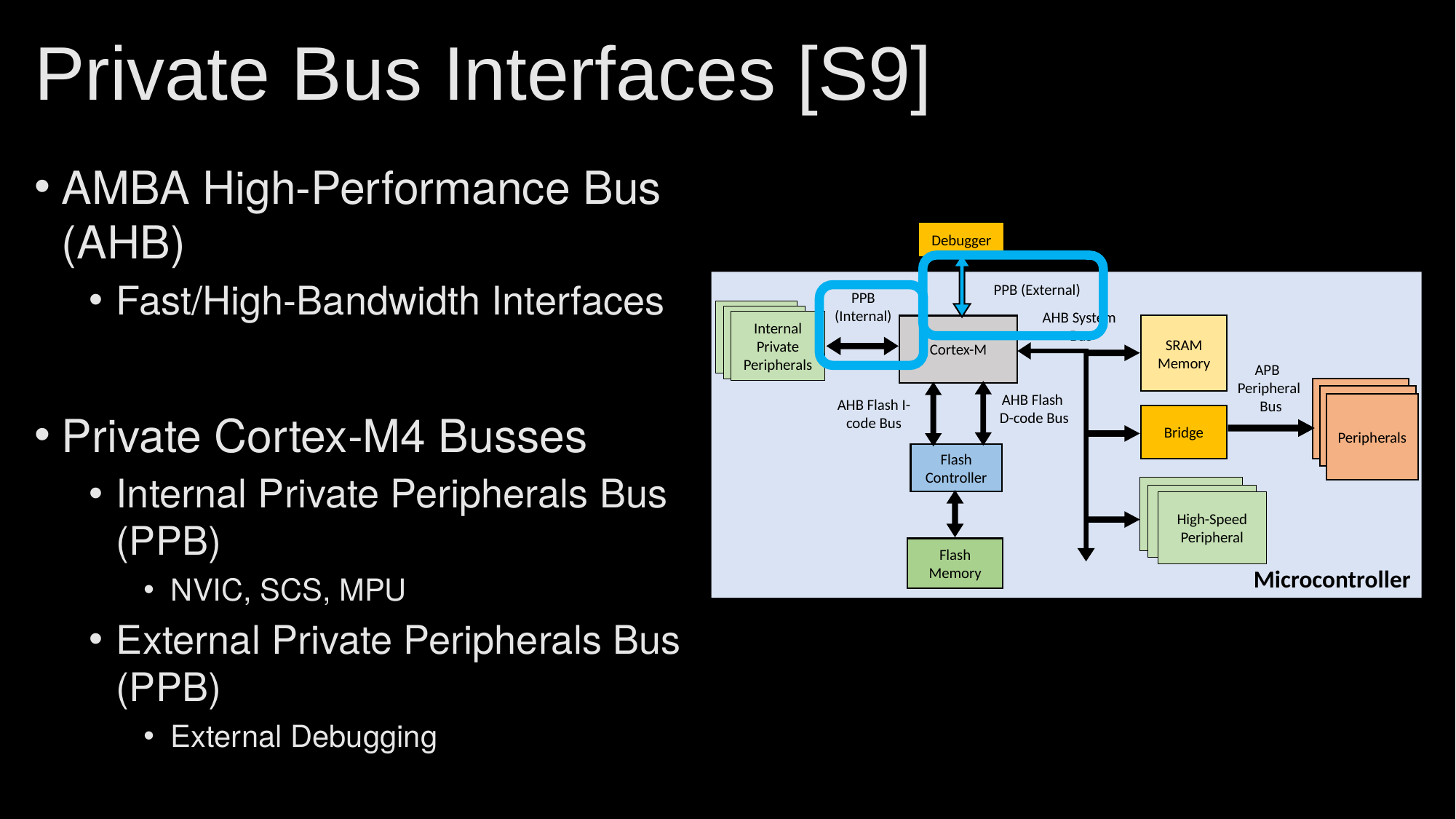

# Private Bus Interfaces [S9]
AMBA High-Performance Bus (AHB)
Fast/High-Bandwidth Interfaces

Private Cortex-M4 Busses
Internal Private Peripherals Bus (PPB)
NVIC, SCS, MPU
External Private Peripherals Bus (PPB)
External Debugging
Debugger

Microcontroller
PPB (External)
PPB (Internal)

Internal Private Peripherals
AHB System
 Bus

Cortex-M
SRAM Memory

APB
Peripheral
 Bus

Peripherals
Peripherals
Peripherals

AHB Flash
D-code Bus
AHB Flash I-code Bus

Bridge
Flash
Controller
Flash Memory

High-Speed Peripheral